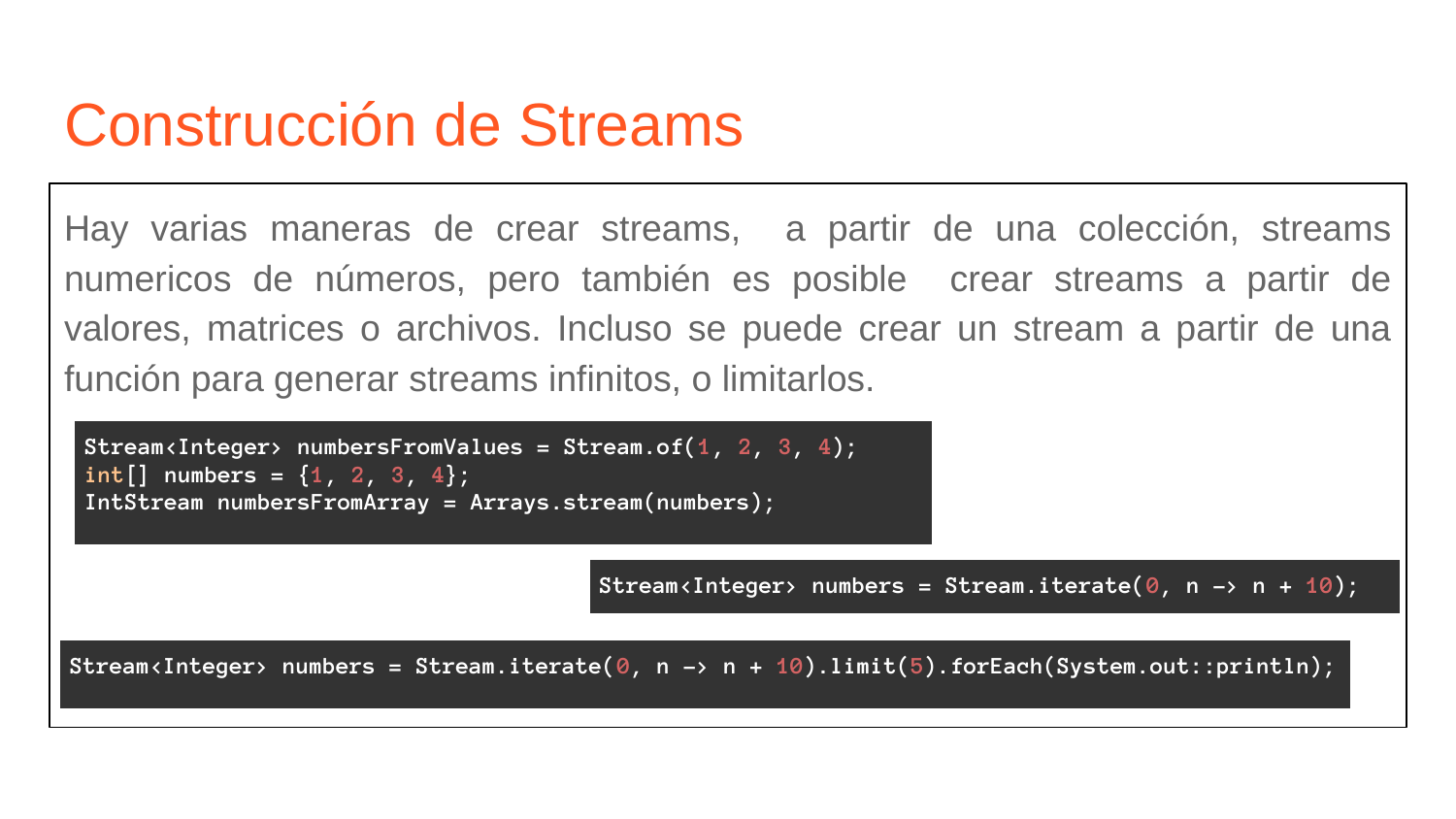

# Construcción de Streams
Hay varias maneras de crear streams,  a partir de una colección, streams numericos de números, pero también es posible  crear streams a partir de valores, matrices o archivos. Incluso se puede crear un stream a partir de una función para generar streams infinitos, o limitarlos.

| Stream<Integer> numbersFromValues = Stream.of(1, 2, 3, 4); int[] numbers = {1, 2, 3, 4}; IntStream numbersFromArray = Arrays.stream(numbers); |
| --- |
| Stream<Integer> numbers = Stream.iterate(0, n -> n + 10); |
| --- |
| Stream<Integer> numbers = Stream.iterate(0, n -> n + 10).limit(5).forEach(System.out::println); |
| --- |